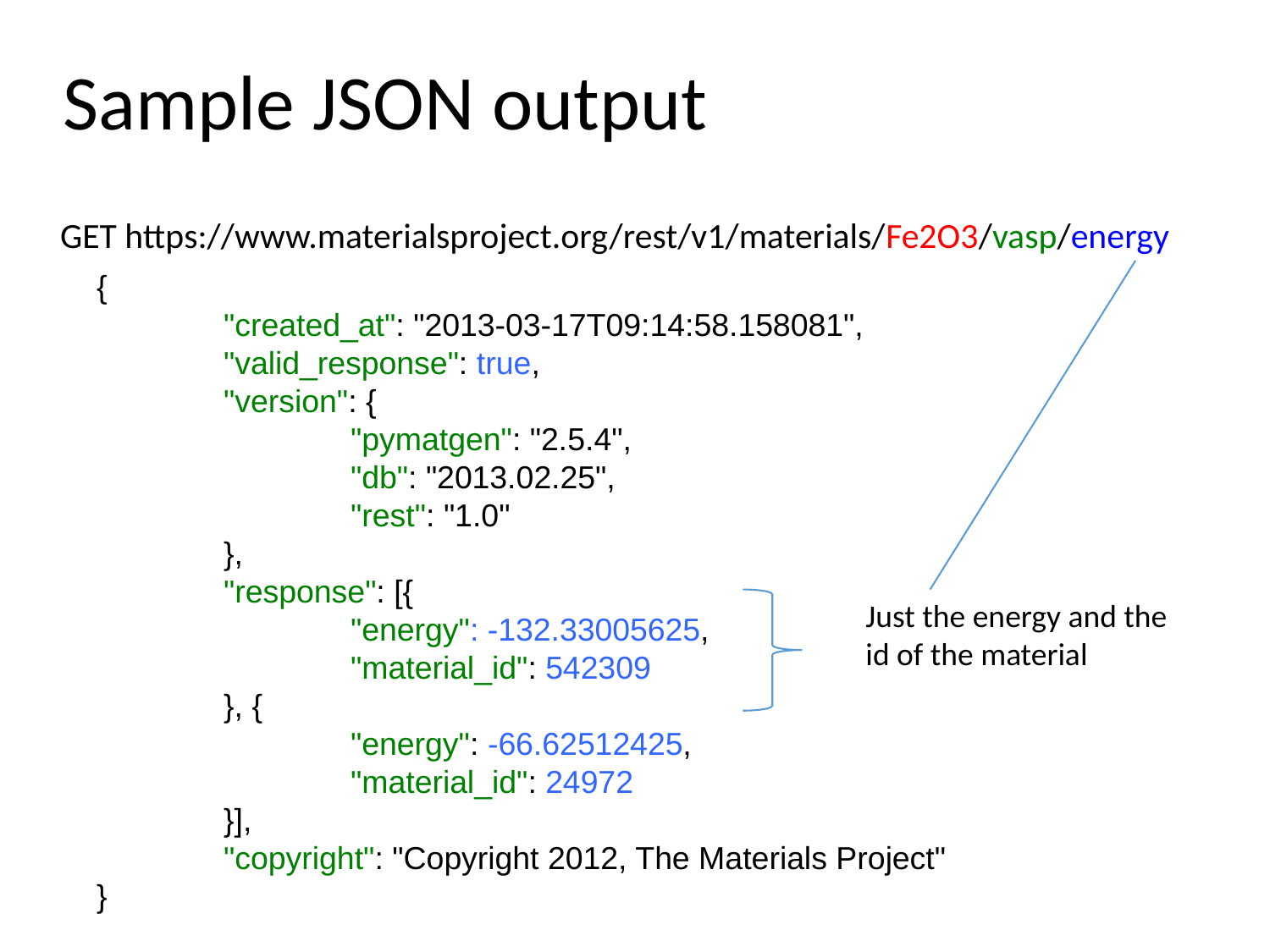

Sample JSON output
GET https://www.materialsproject.org/rest/v1/materials/Fe2O3/vasp/energy
{
	"created_at": "2013-03-17T09:14:58.158081",
	"valid_response": true,
	"version": {
		"pymatgen": "2.5.4",
		"db": "2013.02.25",
		"rest": "1.0"
	},
	"response": [{
		"energy": -132.33005625,
		"material_id": 542309
	}, {
		"energy": -66.62512425,
		"material_id": 24972
	}],
	"copyright": "Copyright 2012, The Materials Project"
}

Just the energy and the
id of the material